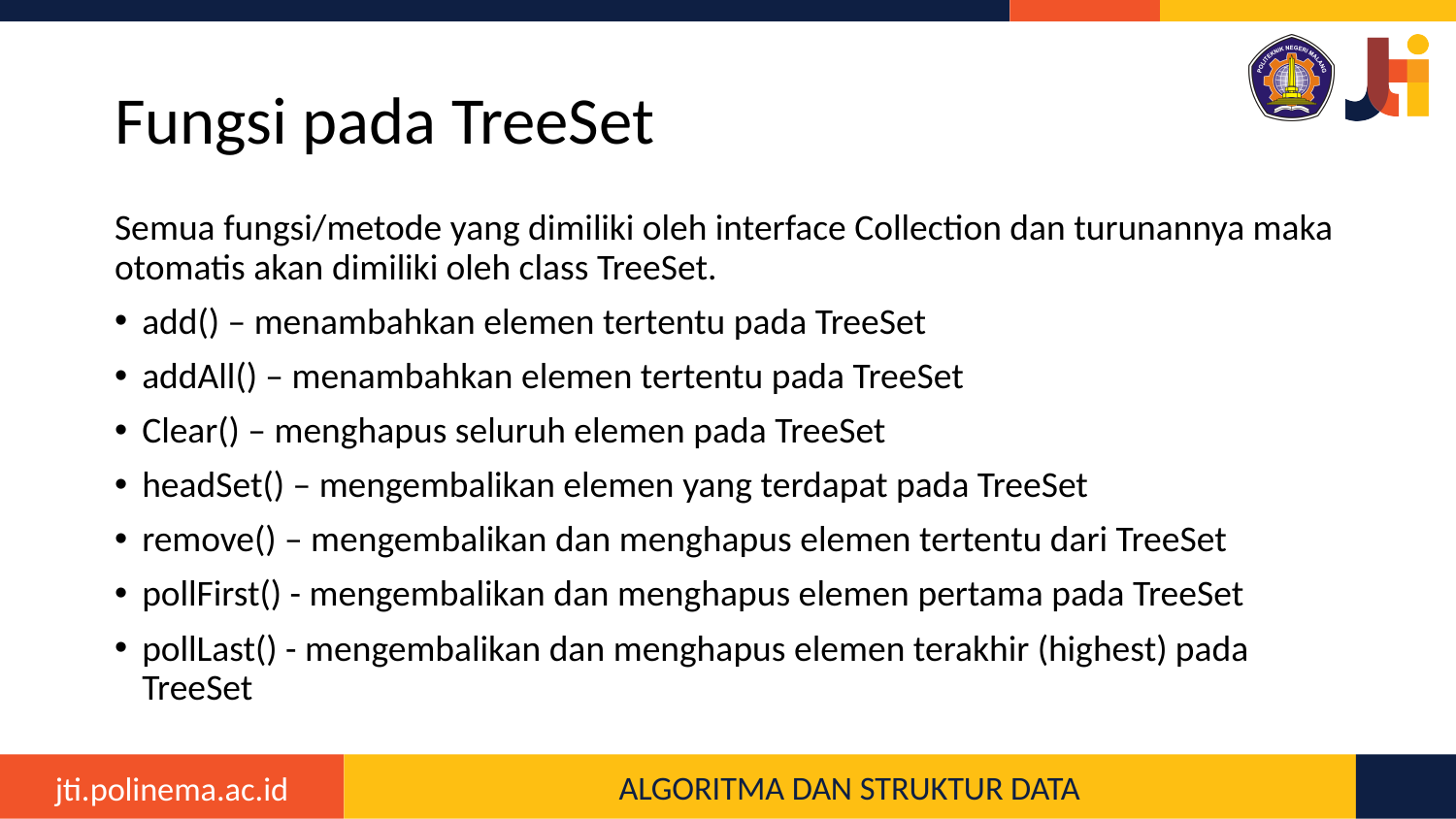

# Fungsi pada TreeSet
Semua fungsi/metode yang dimiliki oleh interface Collection dan turunannya maka otomatis akan dimiliki oleh class TreeSet.
add() – menambahkan elemen tertentu pada TreeSet
addAll() – menambahkan elemen tertentu pada TreeSet
Clear() – menghapus seluruh elemen pada TreeSet
headSet() – mengembalikan elemen yang terdapat pada TreeSet
remove() – mengembalikan dan menghapus elemen tertentu dari TreeSet
pollFirst() - mengembalikan dan menghapus elemen pertama pada TreeSet
pollLast() - mengembalikan dan menghapus elemen terakhir (highest) pada TreeSet